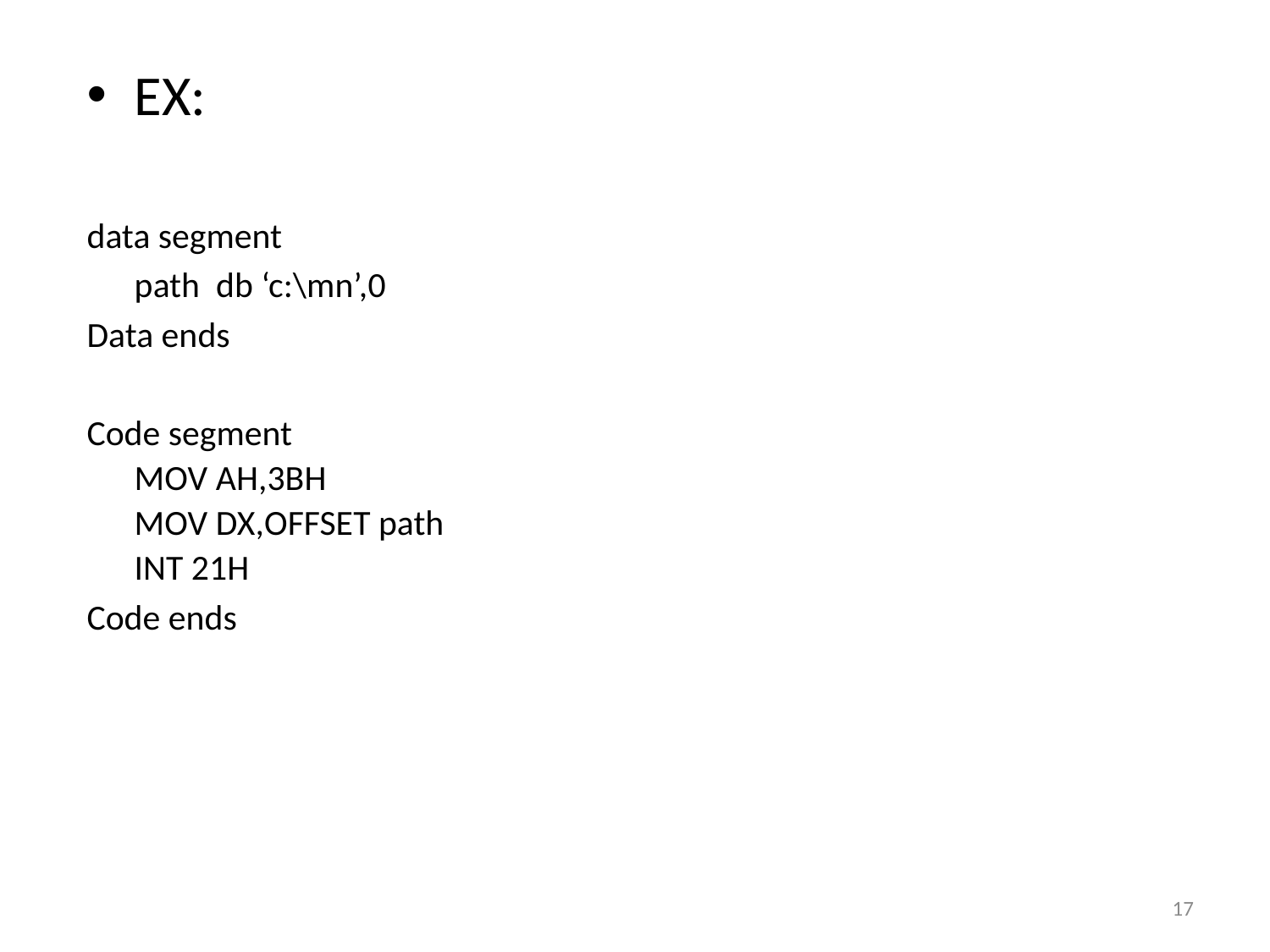

EX:

data segment
	path  db ‘c:\mn’,0
Data ends

Code segment
	MOV AH,3BH
	MOV DX,OFFSET path
	INT 21H
Code ends
17